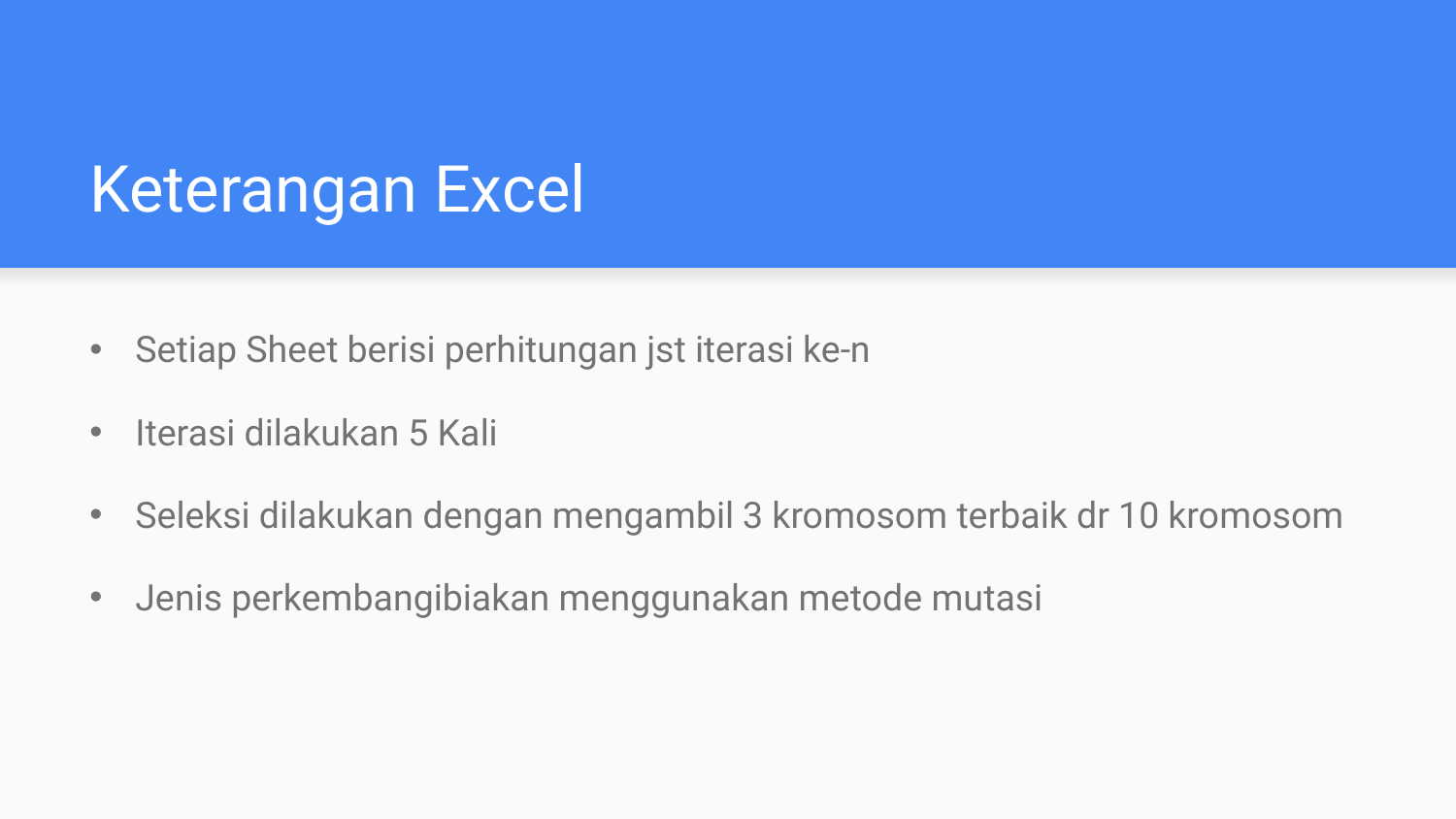

# Keterangan Excel
Setiap Sheet berisi perhitungan jst iterasi ke-n
Iterasi dilakukan 5 Kali
Seleksi dilakukan dengan mengambil 3 kromosom terbaik dr 10 kromosom
Jenis perkembangibiakan menggunakan metode mutasi